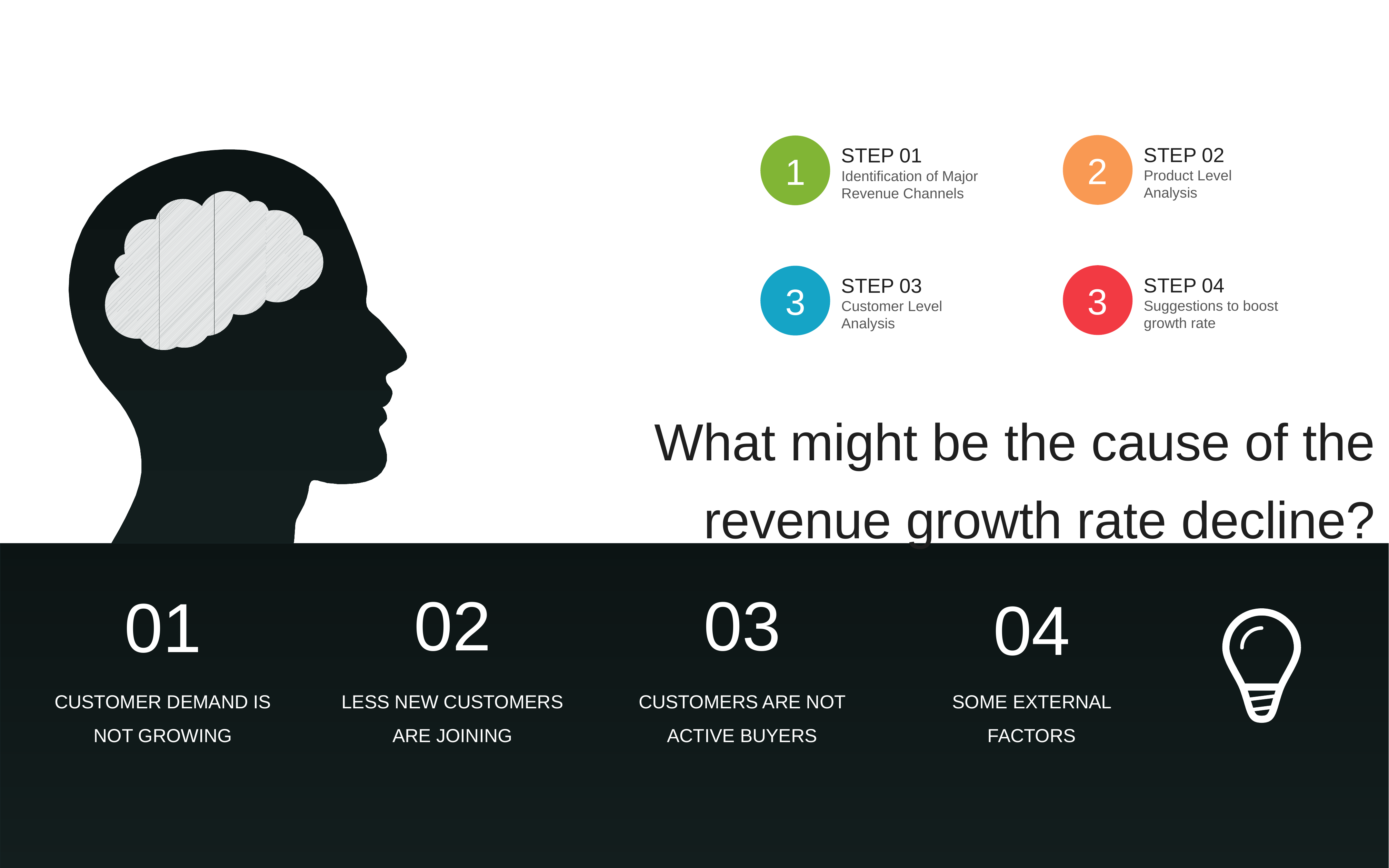

STEP 02
Product Level Analysis
STEP 01
Identification of Major Revenue Channels
2
1

STEP 04
Suggestions to boost growth rate
STEP 03
Customer Level Analysis
3
3
What might be the cause of the revenue growth rate decline?

02
03
01
04

CUSTOMER DEMAND IS NOT GROWING
LESS NEW CUSTOMERS ARE JOINING
CUSTOMERS ARE NOT ACTIVE BUYERS
SOME EXTERNAL FACTORS